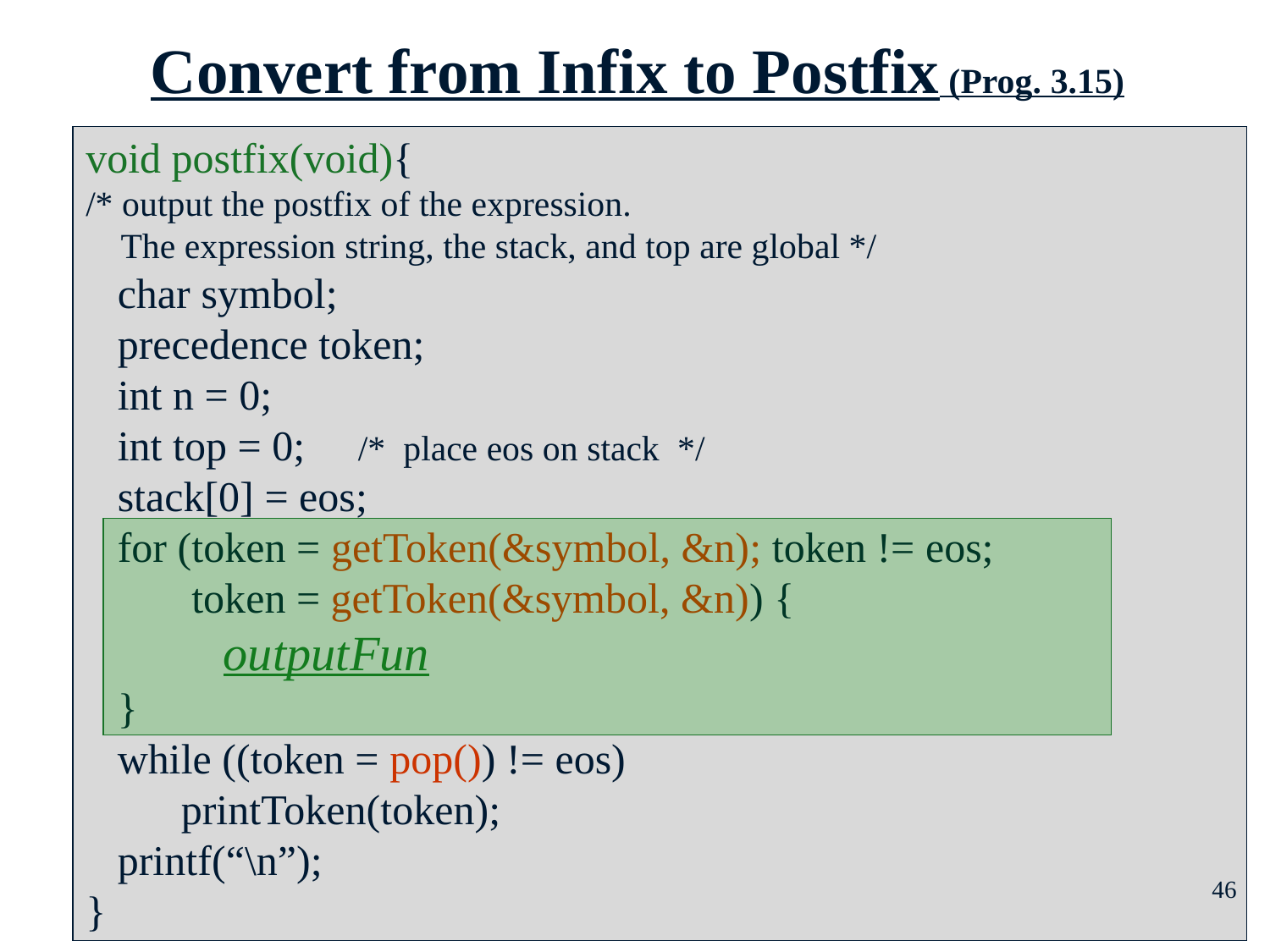

Convert from Infix to Postfix (Prog. 3.15)

# void postfix(void){ /* output the postfix of the expression. The expression string, the stack, and top are global */ char symbol; precedence token; int n = 0; int top = 0;     /*  place eos on stack  */ stack[0] = eos; for (token = getToken(&symbol, &n); token != eos; token = getToken(&symbol, &n)) { outputFun } while ((token = pop()) != eos) printToken(token); printf(“\n”); }

46